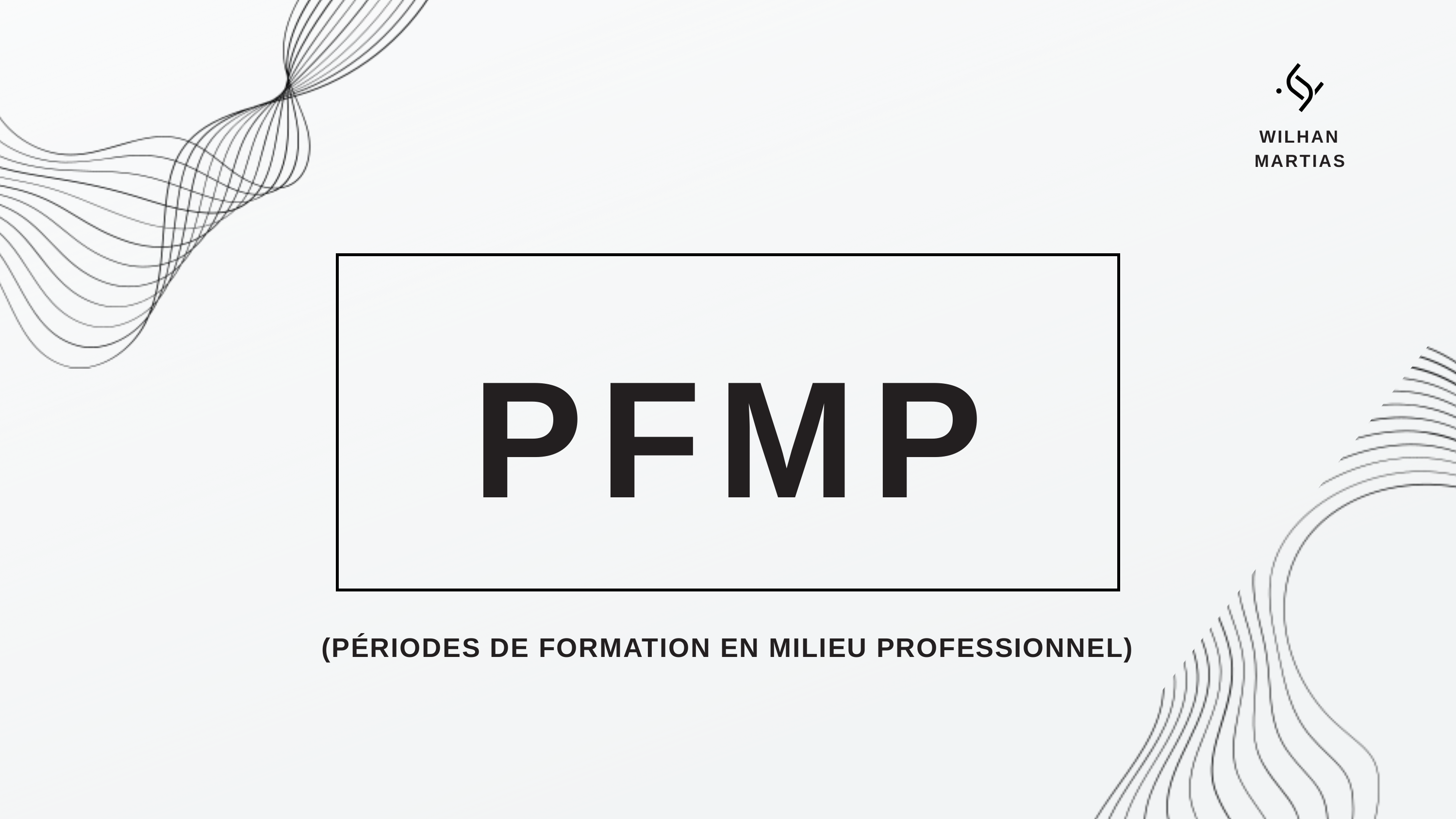

WILHAN MARTIAS

PFMP

(PÉRIODES DE FORMATION EN MILIEU PROFESSIONNEL)